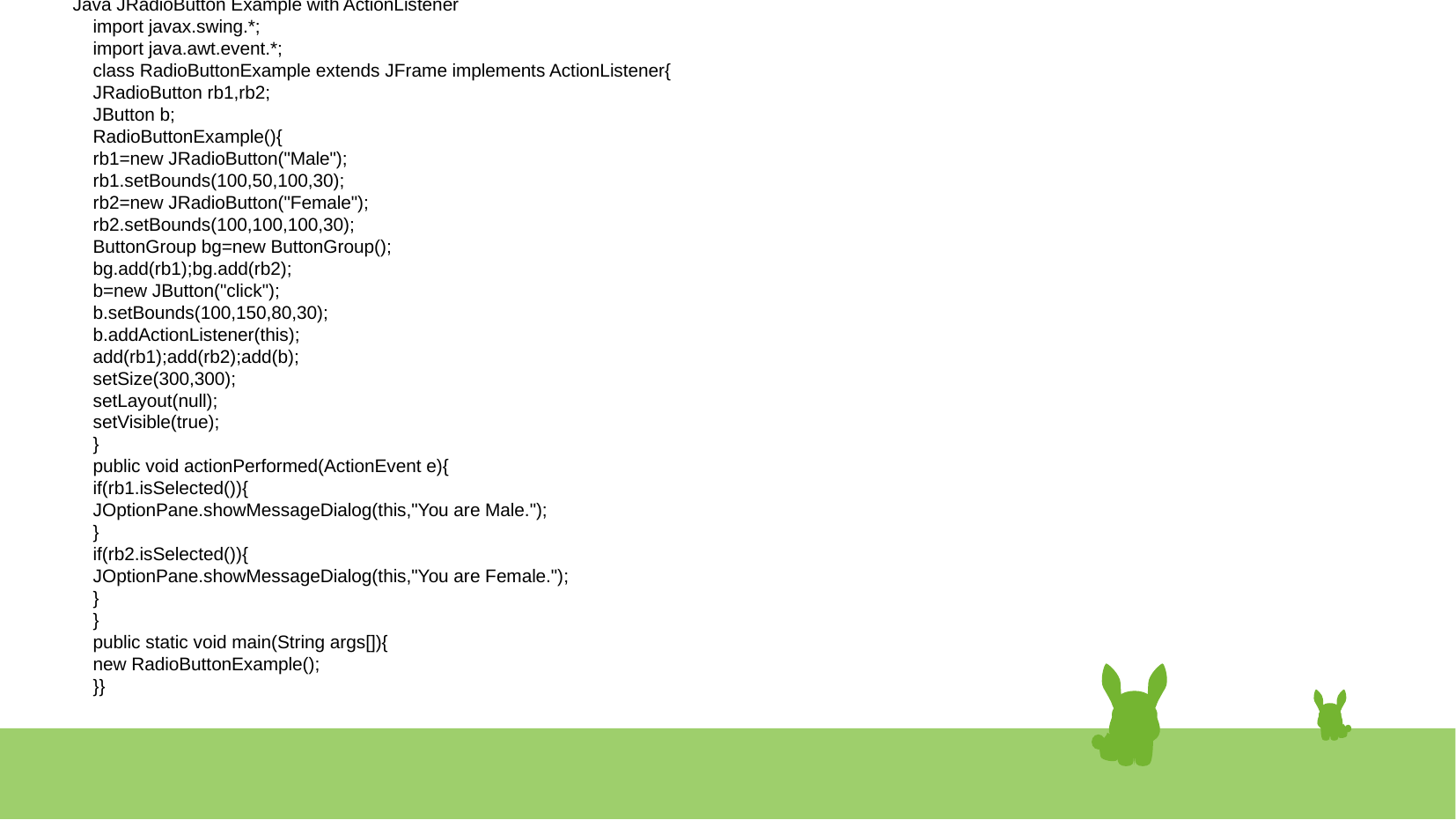

# Java JRadioButton Example with ActionListener
    import javax.swing.*;
    import java.awt.event.*;
    class RadioButtonExample extends JFrame implements ActionListener{
    JRadioButton rb1,rb2;
    JButton b;
    RadioButtonExample(){
    rb1=new JRadioButton("Male");
    rb1.setBounds(100,50,100,30);
    rb2=new JRadioButton("Female");
    rb2.setBounds(100,100,100,30);
    ButtonGroup bg=new ButtonGroup();
    bg.add(rb1);bg.add(rb2);
    b=new JButton("click");
    b.setBounds(100,150,80,30);
    b.addActionListener(this);
    add(rb1);add(rb2);add(b);
    setSize(300,300);
    setLayout(null);
    setVisible(true);
    }
    public void actionPerformed(ActionEvent e){
    if(rb1.isSelected()){
    JOptionPane.showMessageDialog(this,"You are Male.");
    }
    if(rb2.isSelected()){
    JOptionPane.showMessageDialog(this,"You are Female.");
    }
    }
    public static void main(String args[]){
    new RadioButtonExample();
    }}